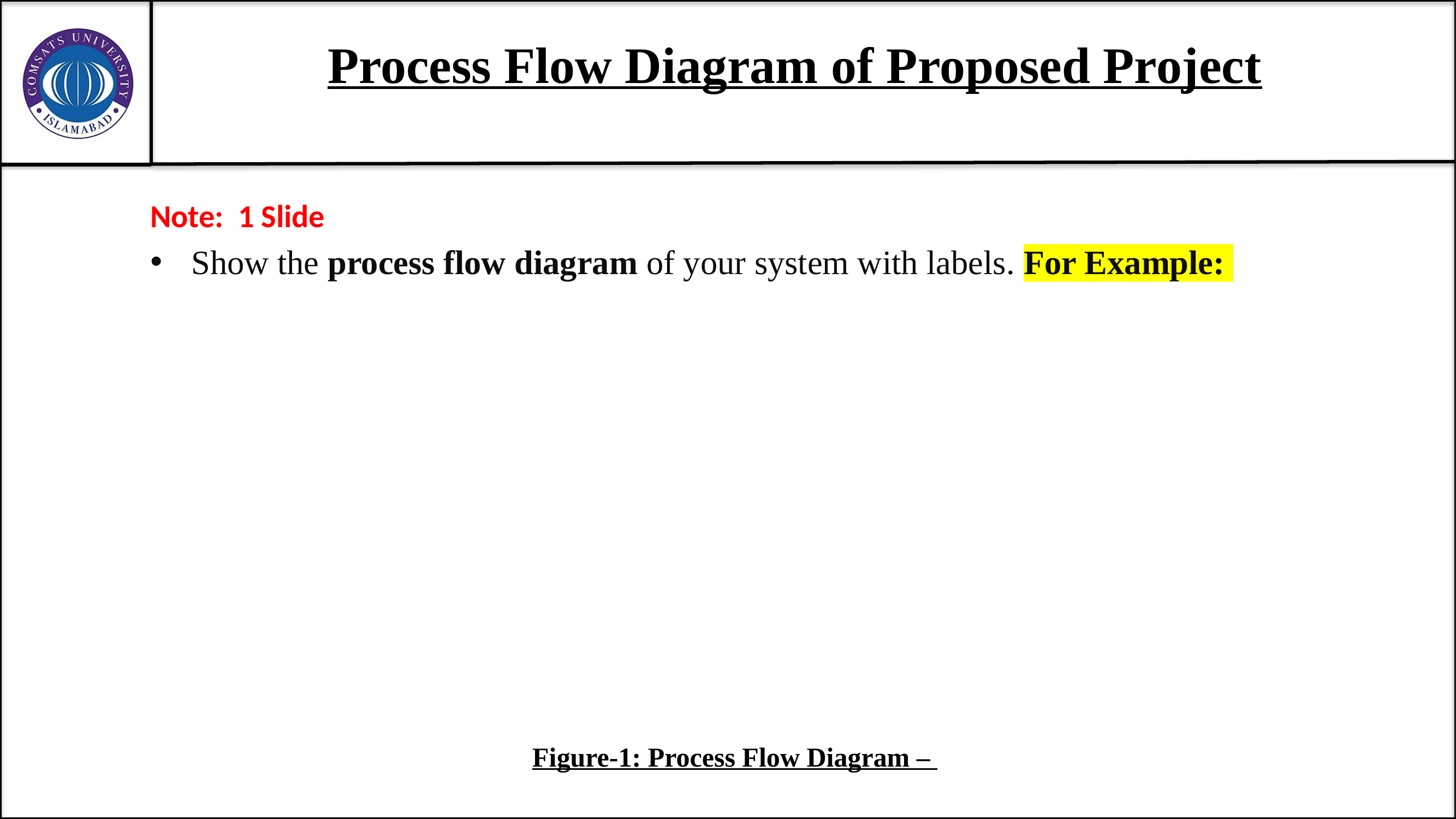

# Process Flow Diagram of Proposed Project
Note:  1 Slide
Show the process flow diagram of your system with labels. For Example:

Figure-1: Process Flow Diagram –